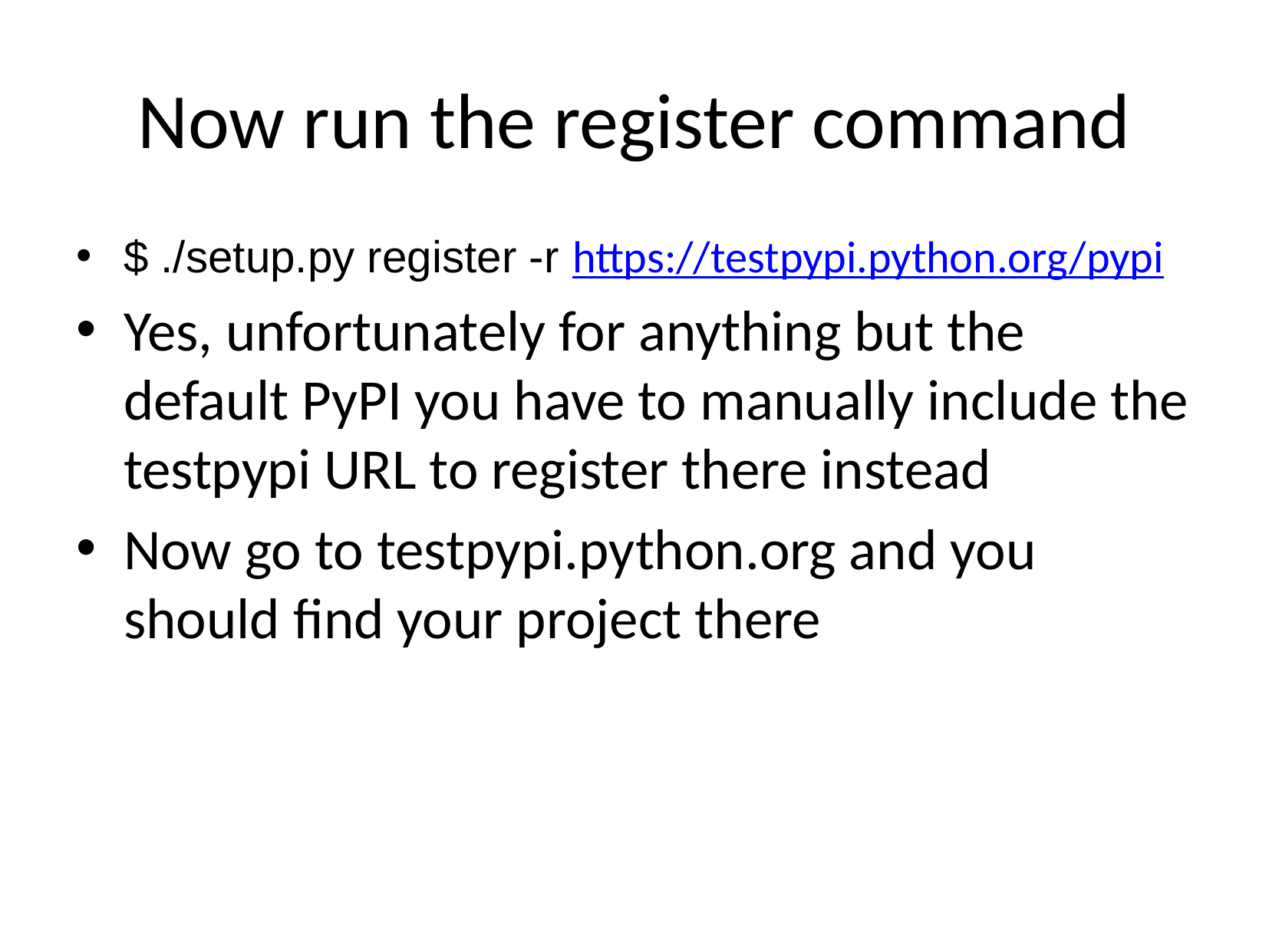

# Now run the register command
$ ./setup.py register -r https://testpypi.python.org/pypi
Yes, unfortunately for anything but the default PyPI you have to manually include the testpypi URL to register there instead
Now go to testpypi.python.org and you should find your project there